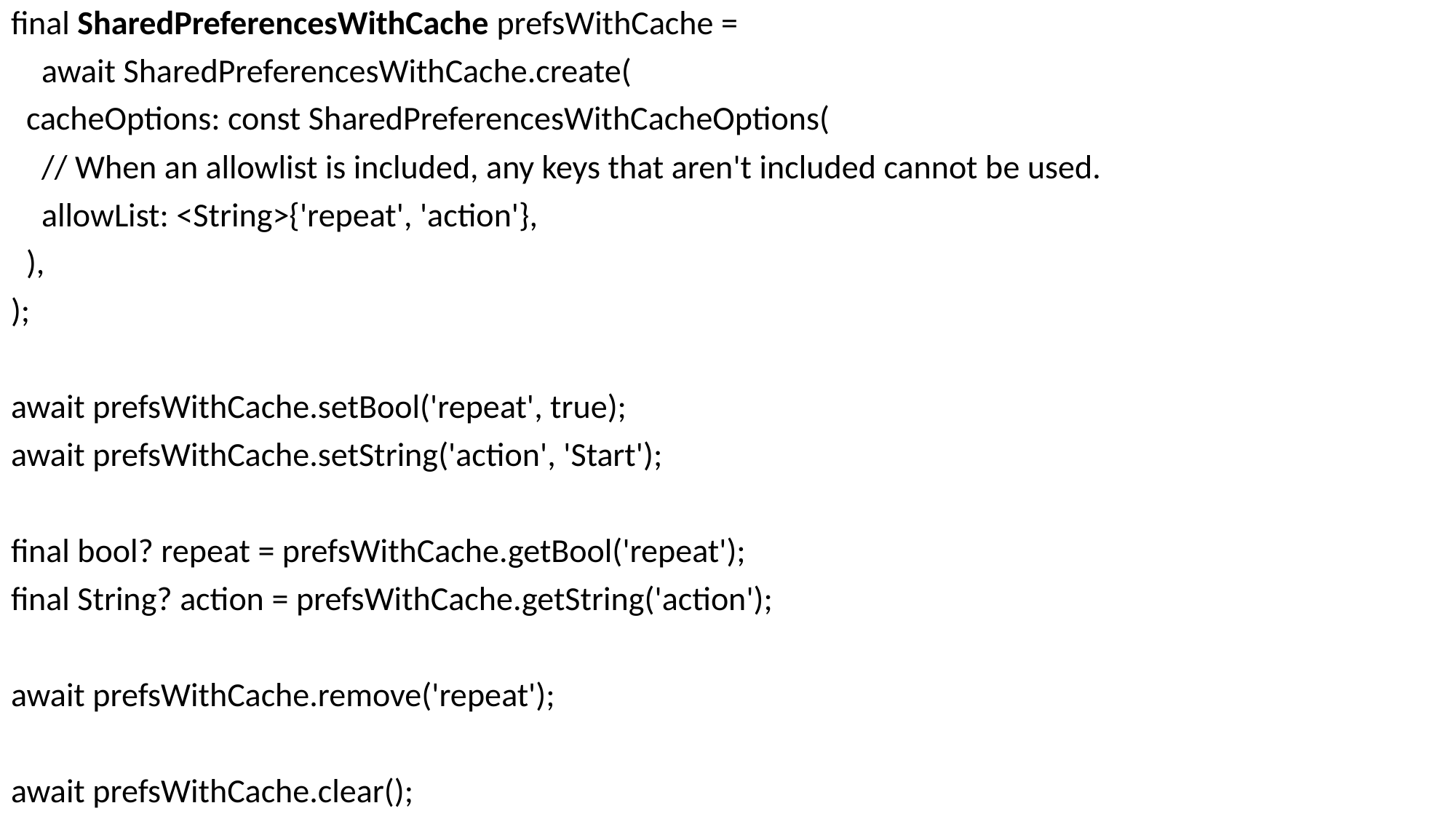

final SharedPreferencesWithCache prefsWithCache =
    await SharedPreferencesWithCache.create(
  cacheOptions: const SharedPreferencesWithCacheOptions(
    // When an allowlist is included, any keys that aren't included cannot be used.
    allowList: <String>{'repeat', 'action'},
  ),
);

await prefsWithCache.setBool('repeat', true);
await prefsWithCache.setString('action', 'Start');

final bool? repeat = prefsWithCache.getBool('repeat');
final String? action = prefsWithCache.getString('action');

await prefsWithCache.remove('repeat');

await prefsWithCache.clear();